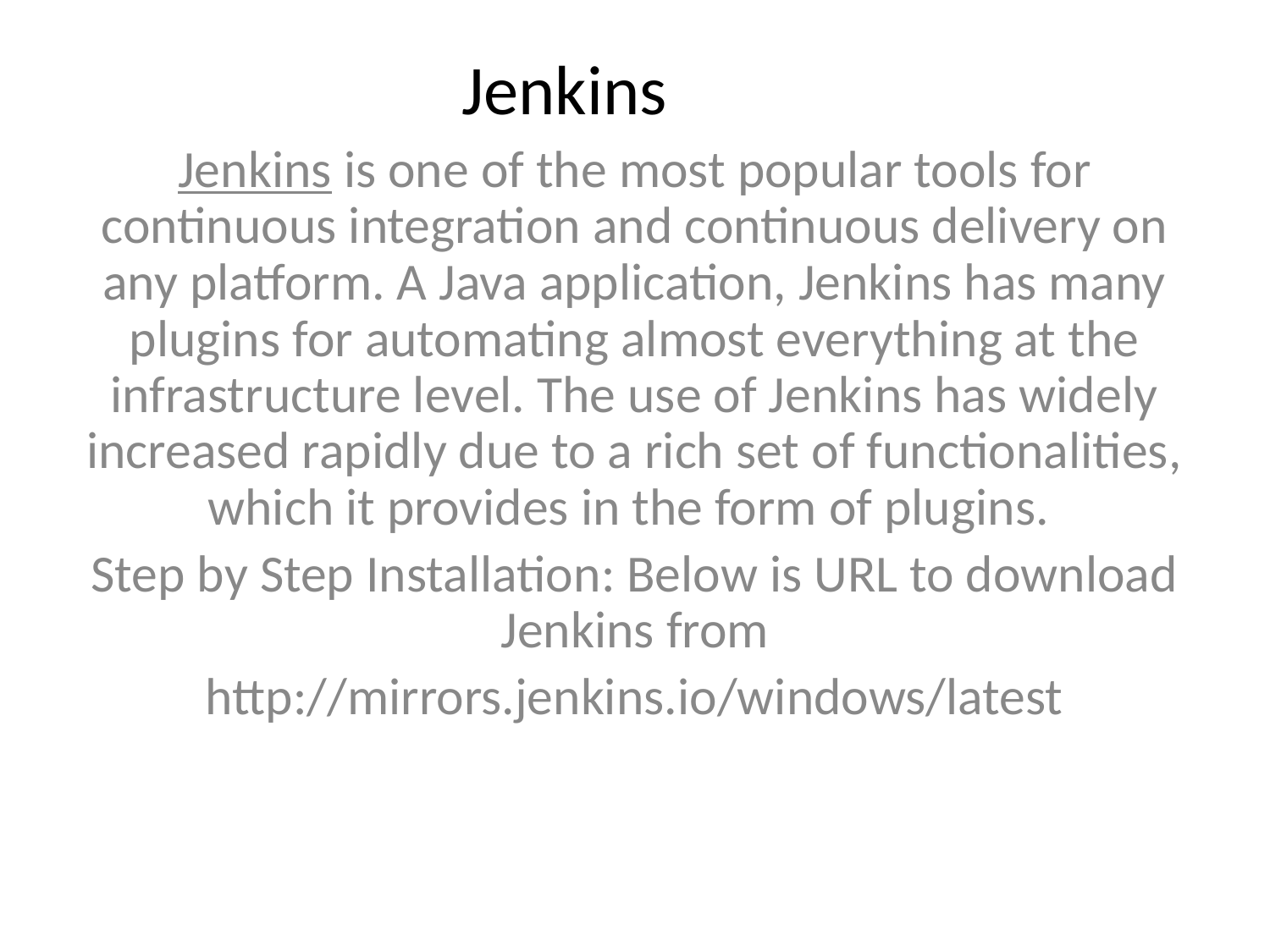

# Jenkins
Jenkins is one of the most popular tools for continuous integration and continuous delivery on any platform. A Java application, Jenkins has many plugins for automating almost everything at the infrastructure level. The use of Jenkins has widely increased rapidly due to a rich set of functionalities, which it provides in the form of plugins.
Step by Step Installation: Below is URL to download Jenkins from
http://mirrors.jenkins.io/windows/latest